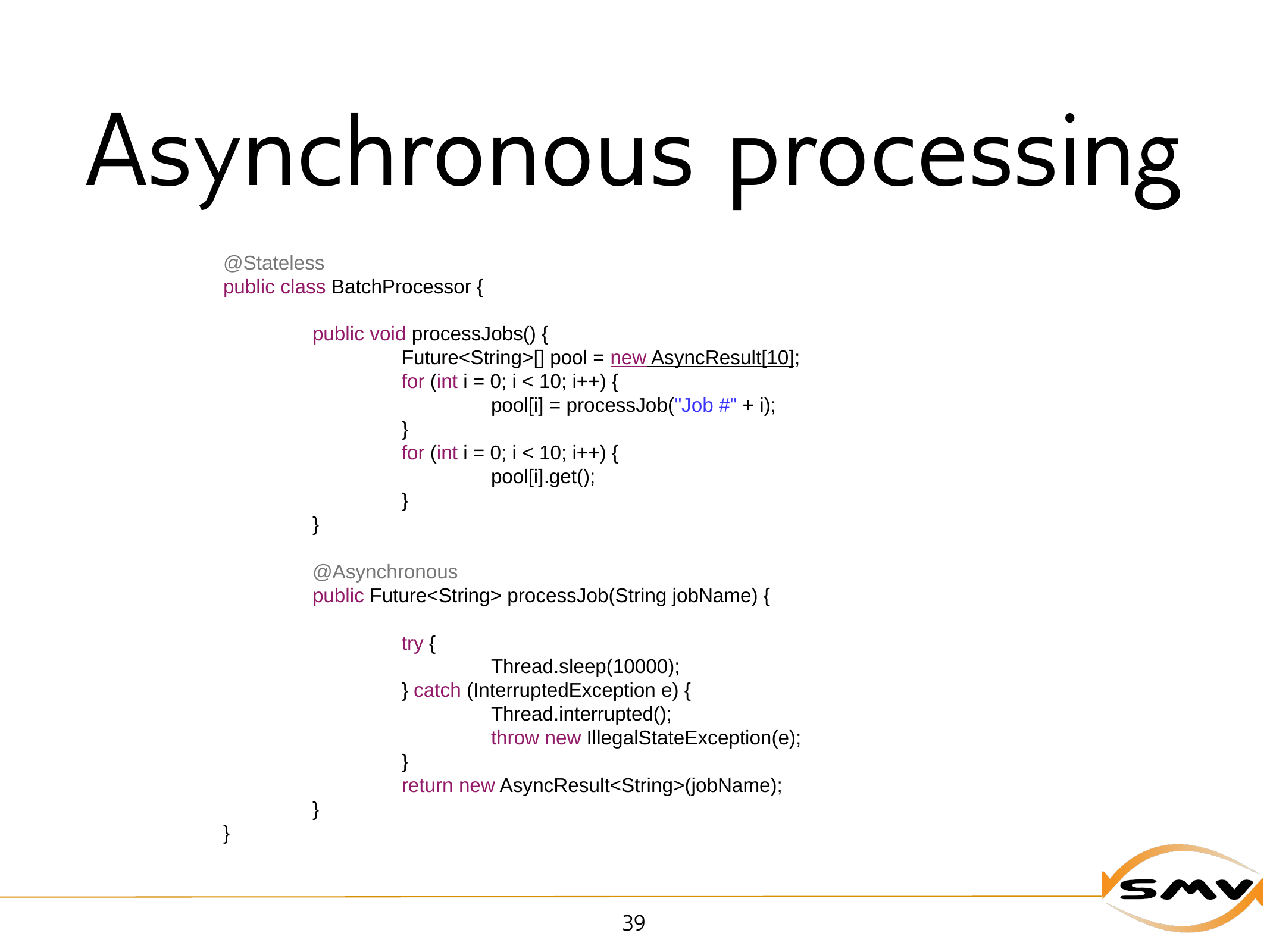

# Asynchronous processing

@Stateless
public class BatchProcessor {

	public void processJobs() {
		Future<String>[] pool = new AsyncResult[10];
		for (int i = 0; i < 10; i++) {
			pool[i] = processJob("Job #" + i);
		}
		for (int i = 0; i < 10; i++) {
			pool[i].get();
		}
	}

	@Asynchronous
	public Future<String> processJob(String jobName) {

		try {
			Thread.sleep(10000);
		} catch (InterruptedException e) {
			Thread.interrupted();
			throw new IllegalStateException(e);
		}
		return new AsyncResult<String>(jobName);
	}
}
39